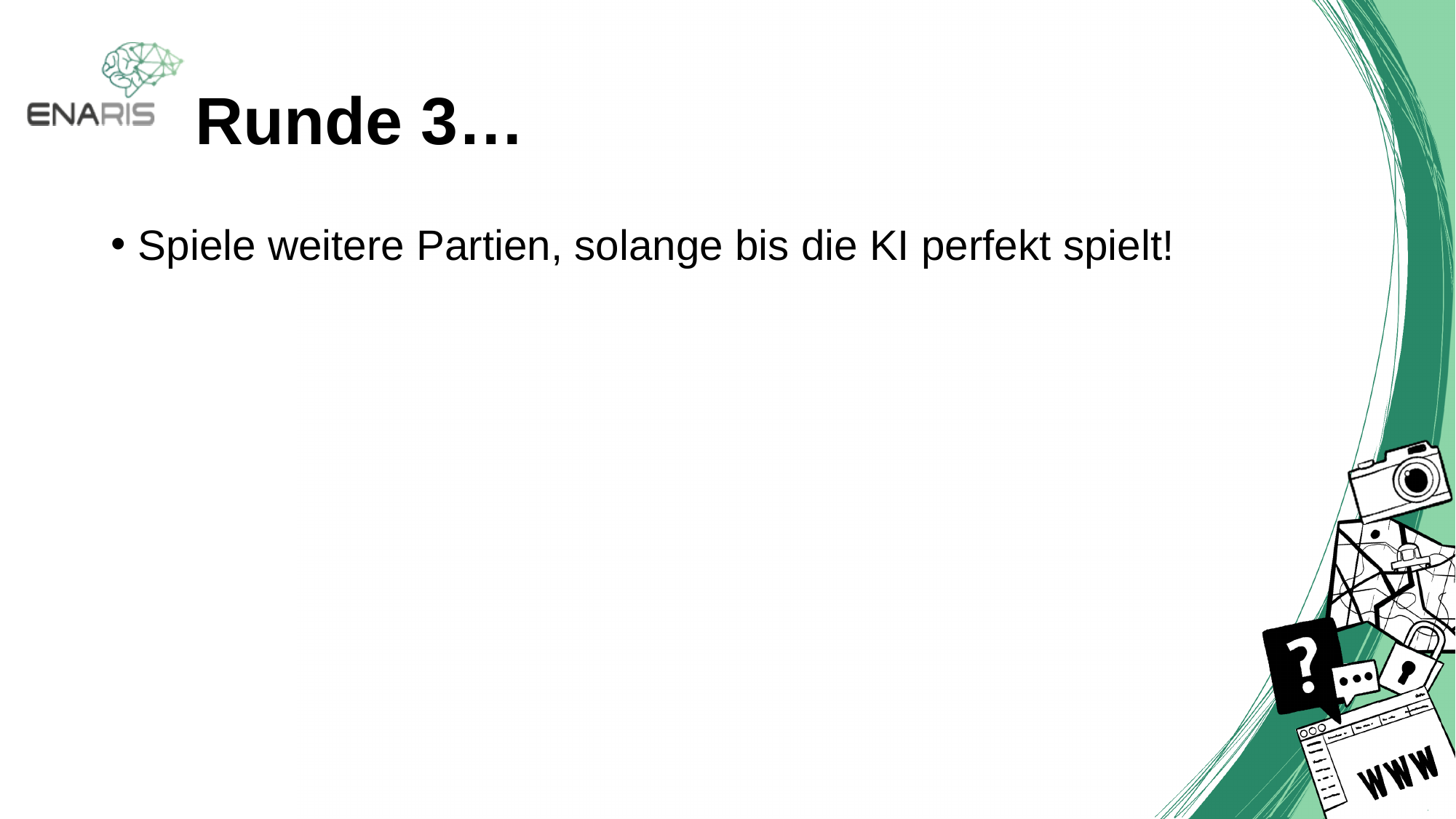

# Runde 3…
Spiele weitere Partien, solange bis die KI perfekt spielt!